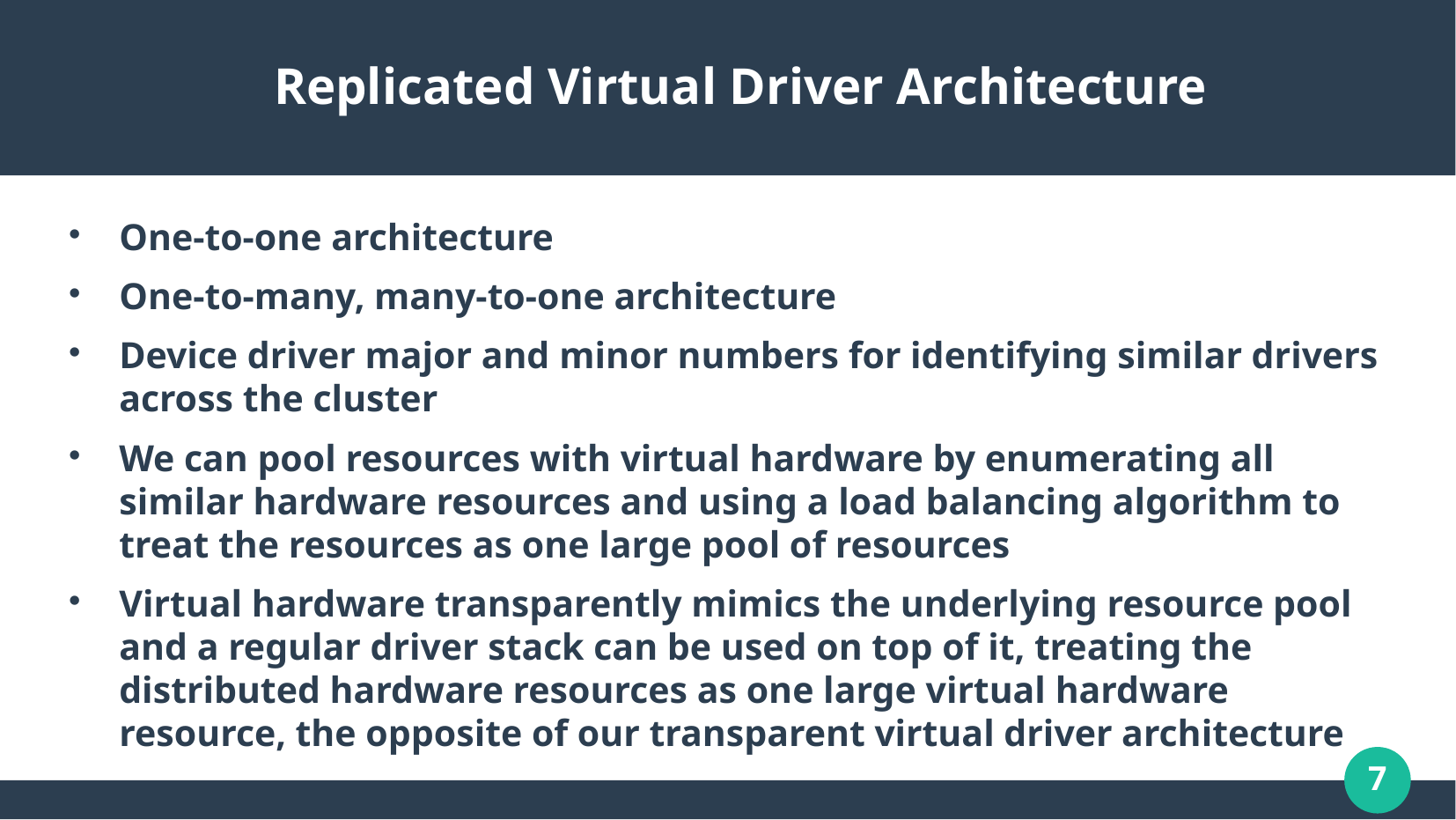

# Replicated Virtual Driver Architecture
One-to-one architecture
One-to-many, many-to-one architecture
Device driver major and minor numbers for identifying similar drivers across the cluster
We can pool resources with virtual hardware by enumerating all similar hardware resources and using a load balancing algorithm to treat the resources as one large pool of resources
Virtual hardware transparently mimics the underlying resource pool and a regular driver stack can be used on top of it, treating the distributed hardware resources as one large virtual hardware resource, the opposite of our transparent virtual driver architecture